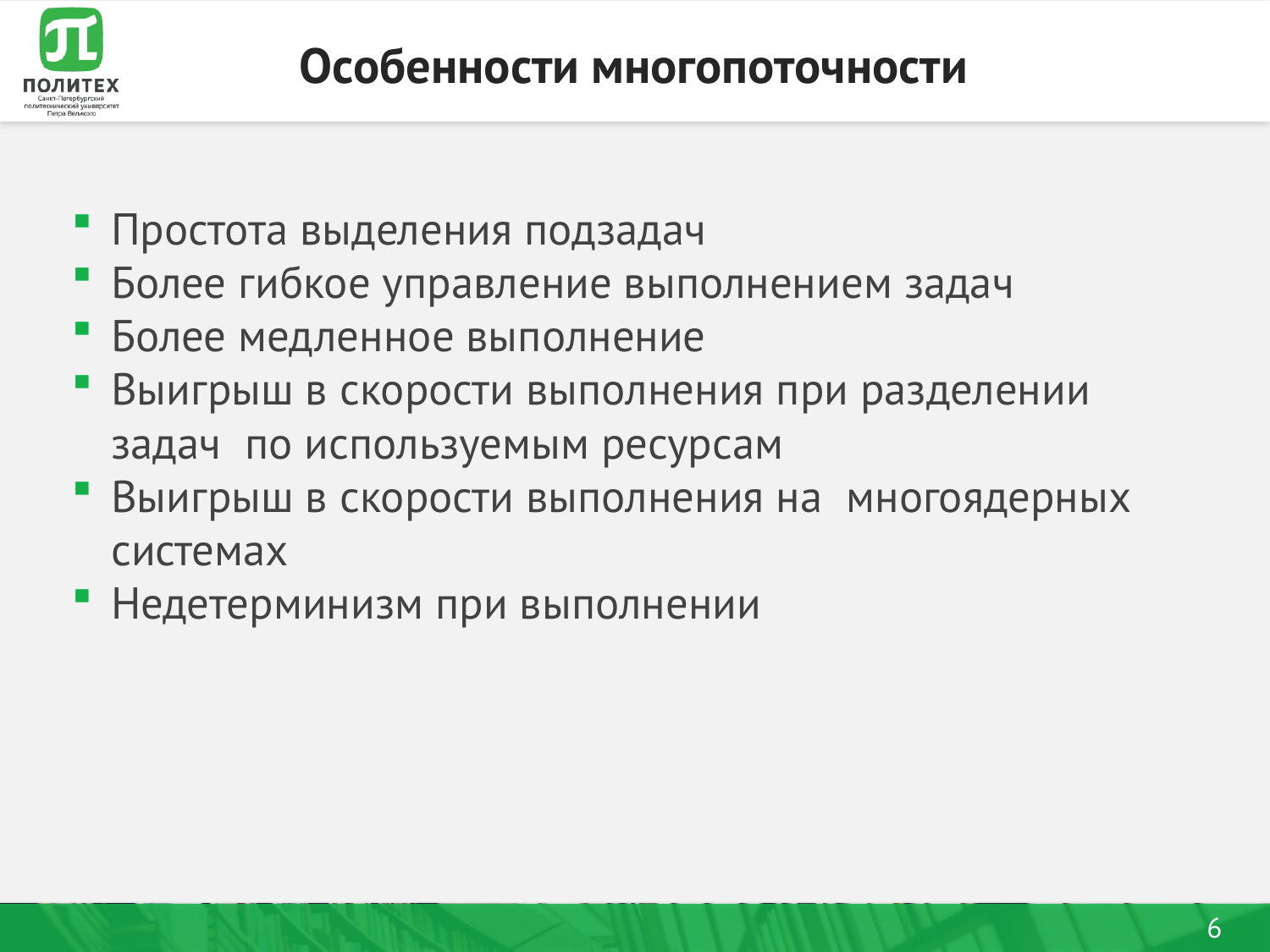

# Особенности многопоточности
Простота выделения подзадач
Более гибкое управление выполнением задач
Более медленное выполнение
Выигрыш в скорости выполнения при разделении задач  по используемым ресурсам
Выигрыш в скорости выполнения на  многоядерных системах
Недетерминизм при выполнении